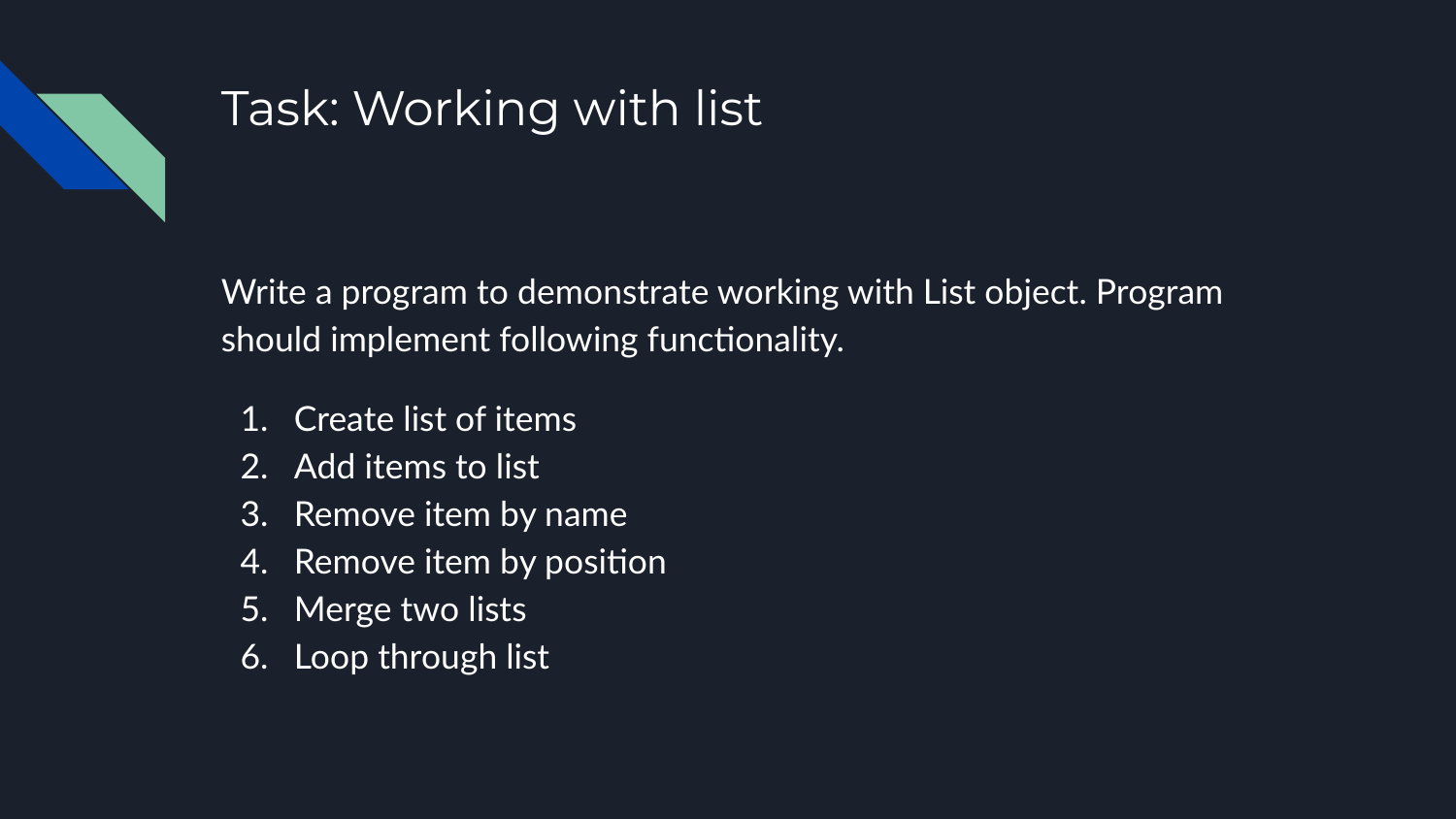

# Task: Working with list
Write a program to demonstrate working with List object. Program should implement following functionality.
Create list of items
Add items to list
Remove item by name
Remove item by position
Merge two lists
Loop through list